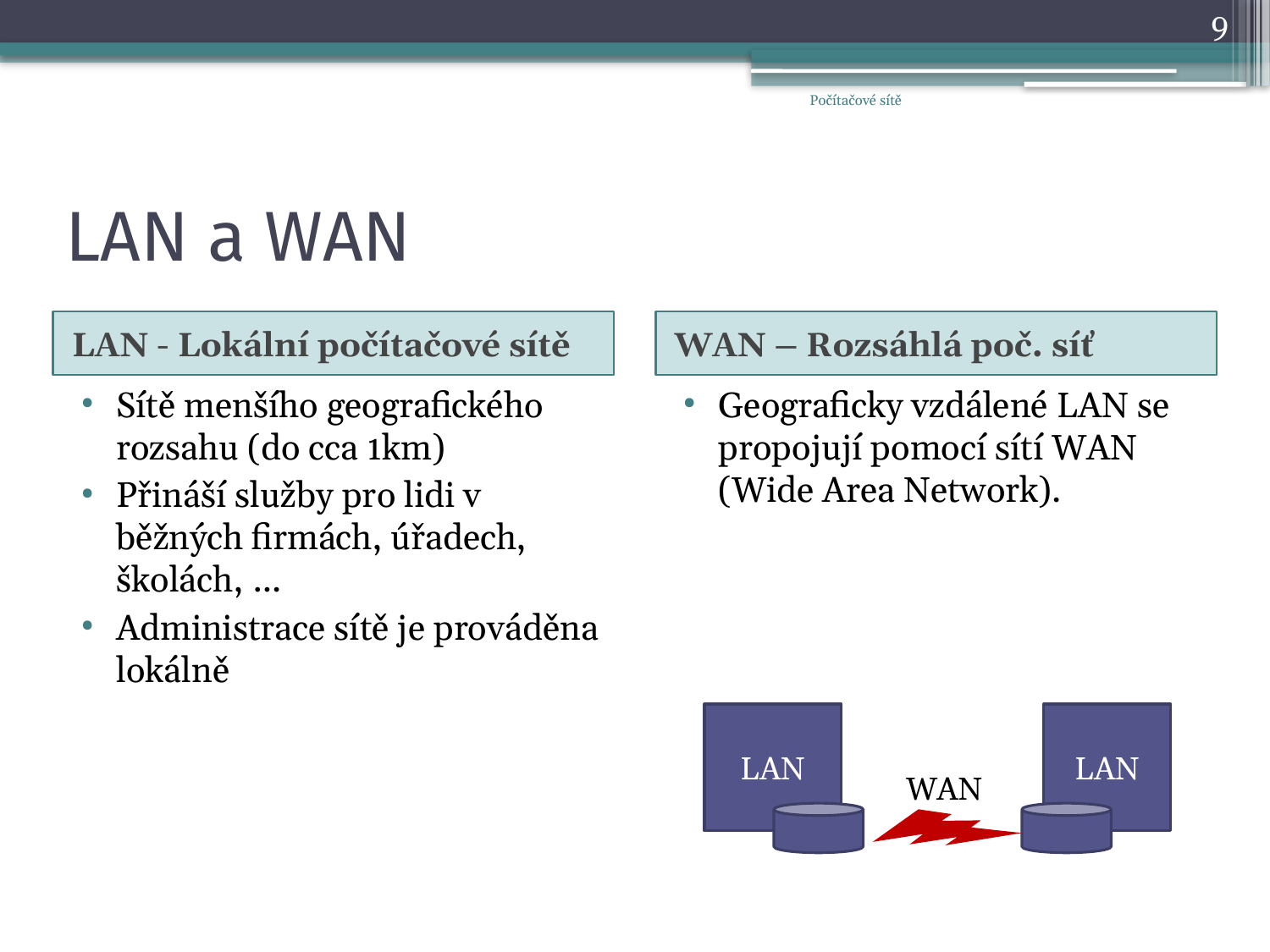

9
Počítačové sítě
# LAN a WAN
LAN - Lokální počítačové sítě
WAN – Rozsáhlá poč. síť
Sítě menšího geografického rozsahu (do cca 1km)
Přináší služby pro lidi v běžných firmách, úřadech, školách, …
Administrace sítě je prováděna lokálně
Geograficky vzdálené LAN se propojují pomocí sítí WAN (Wide Area Network).
LAN
LAN
WAN